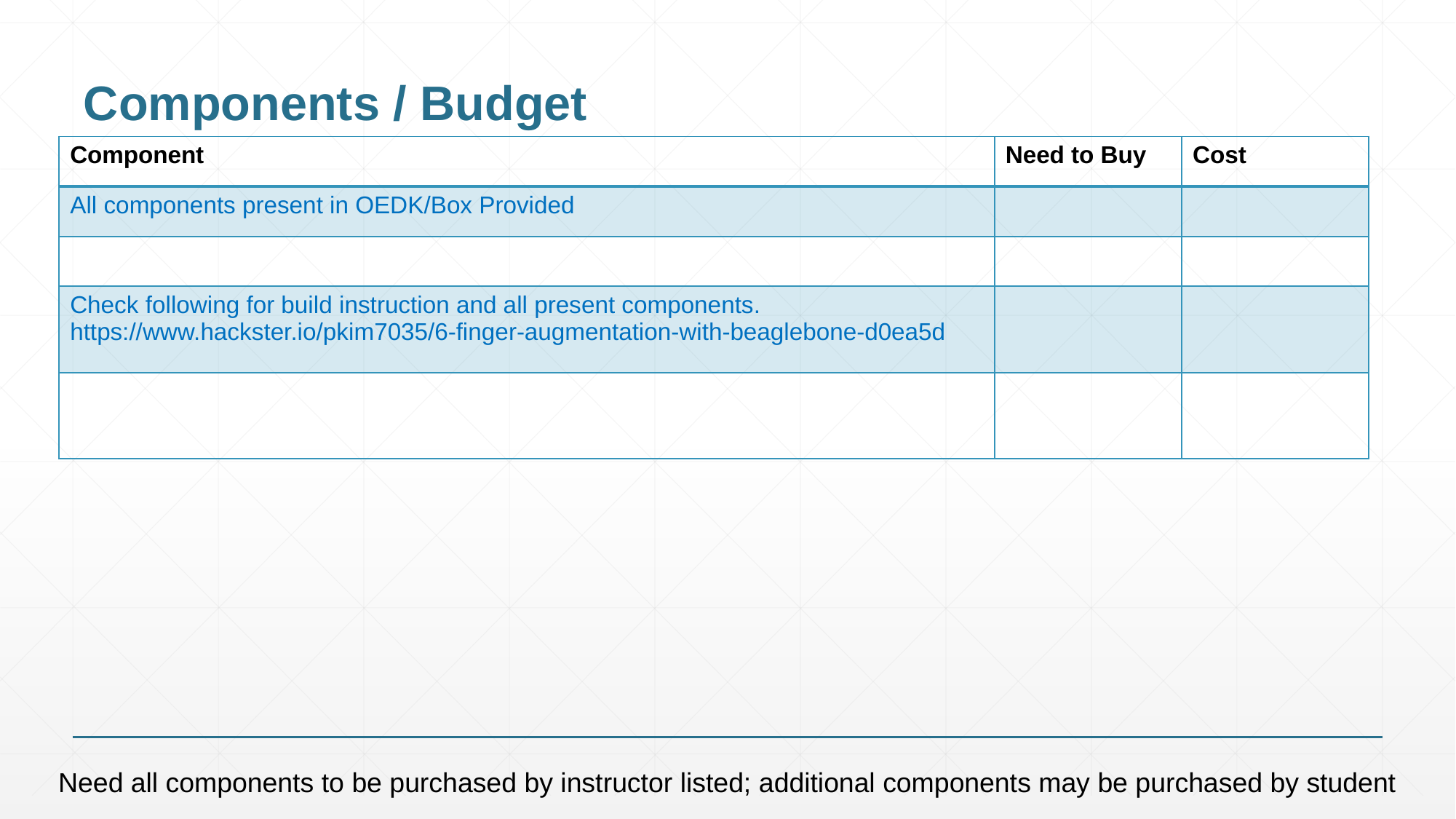

# Components / Budget
| Component | Need to Buy | Cost |
| --- | --- | --- |
| All components present in OEDK/Box Provided |  |  |
|  |  |  |
| Check following for build instruction and all present components. https://www.hackster.io/pkim7035/6-finger-augmentation-with-beaglebone-d0ea5d |  |  |
|  |  |  |
Need all components to be purchased by instructor listed; additional components may be purchased by student